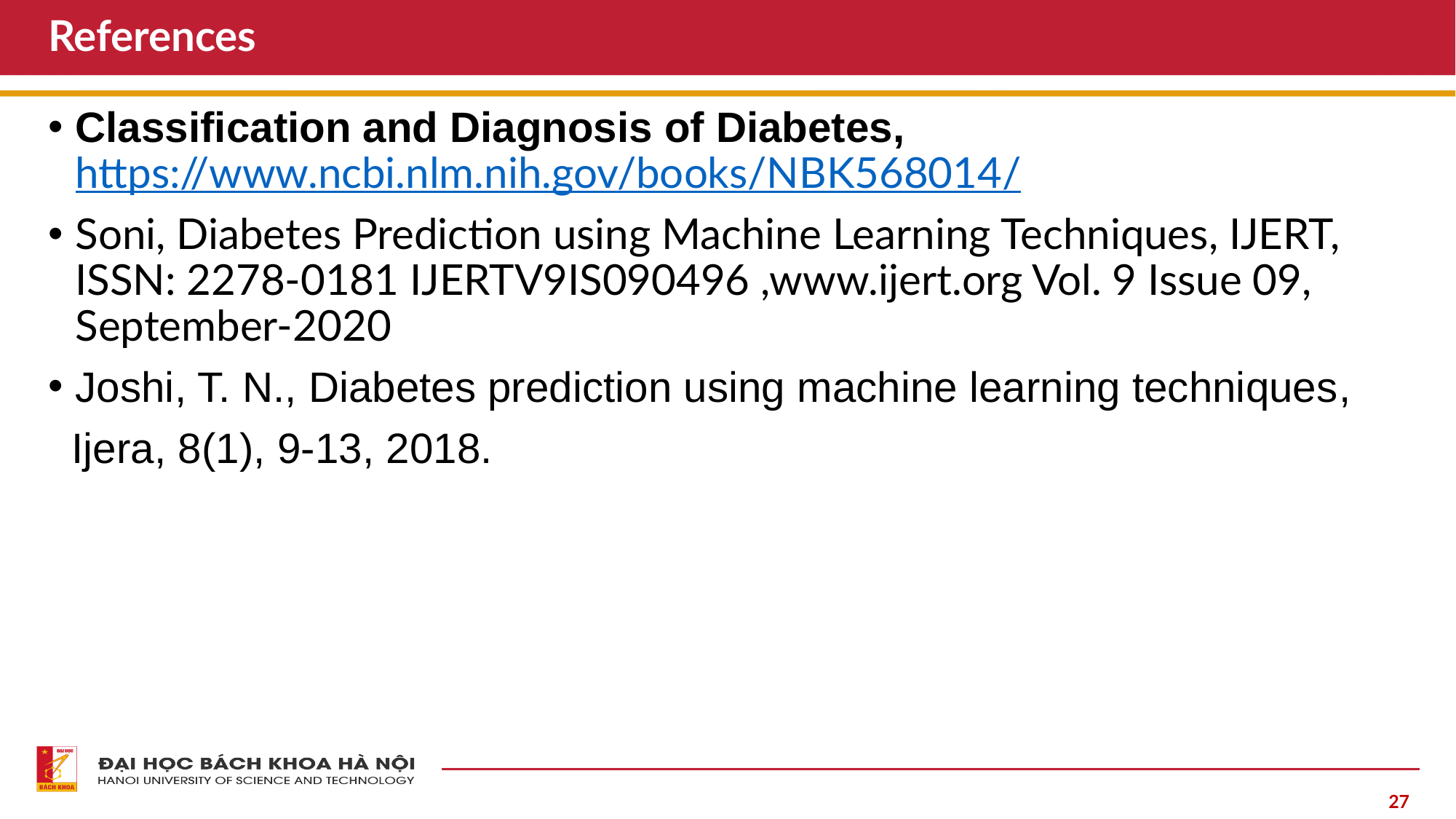

# References
Classification and Diagnosis of Diabetes, https://www.ncbi.nlm.nih.gov/books/NBK568014/
Soni, Diabetes Prediction using Machine Learning Techniques, IJERT, ISSN: 2278-0181 IJERTV9IS090496 ,www.ijert.org Vol. 9 Issue 09, September-2020
Joshi, T. N., Diabetes prediction using machine learning techniques,
  Ijera, 8(1), 9-13, 2018.

27